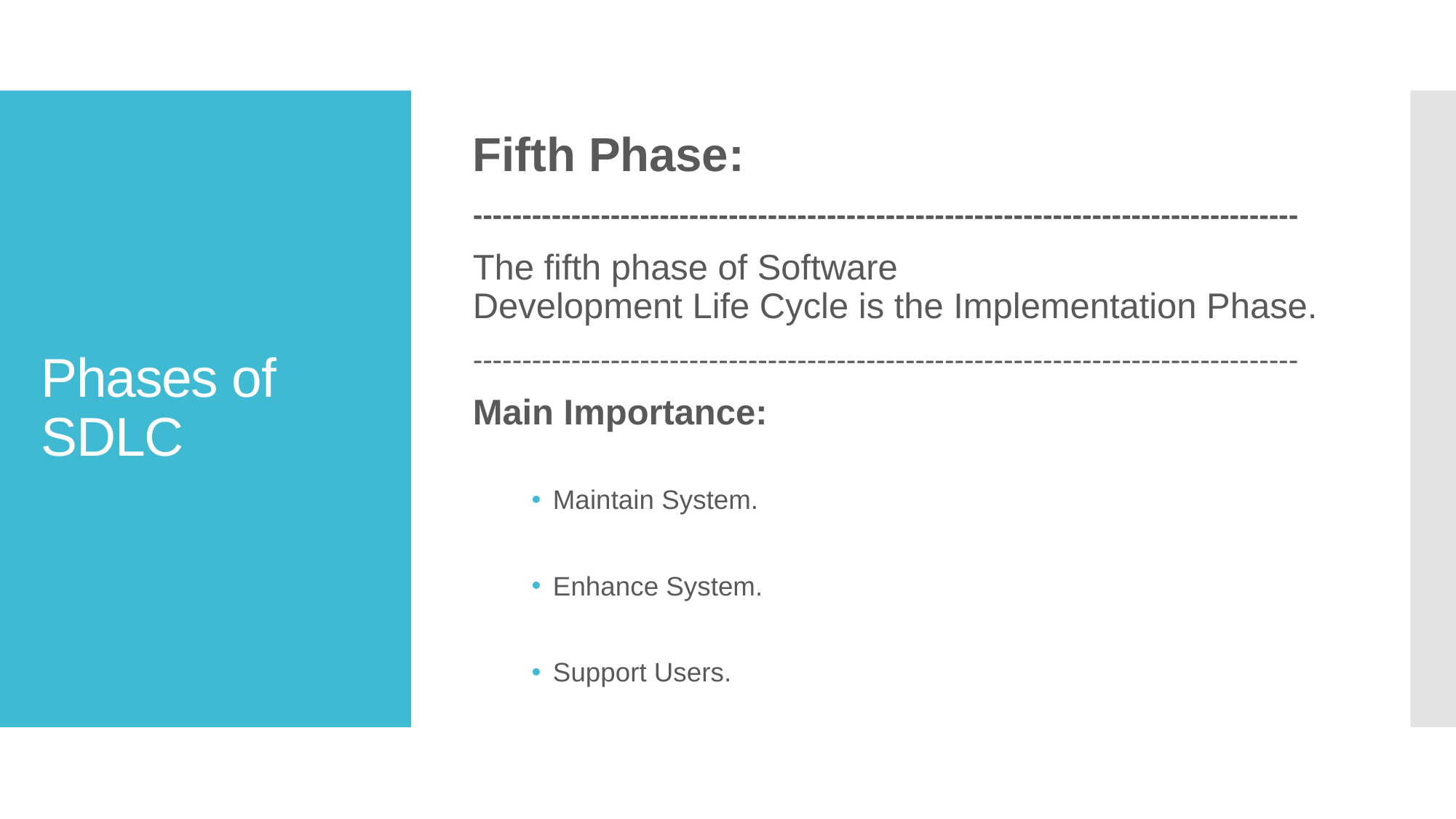

Fifth Phase:
------------------------------------------------------------------------------------
The fifth phase of Software Development Life Cycle is the Implementation Phase.
------------------------------------------------------------------------------------
Main Importance:

Maintain System.

Enhance System.

Support Users.
# Phases of  SDLC